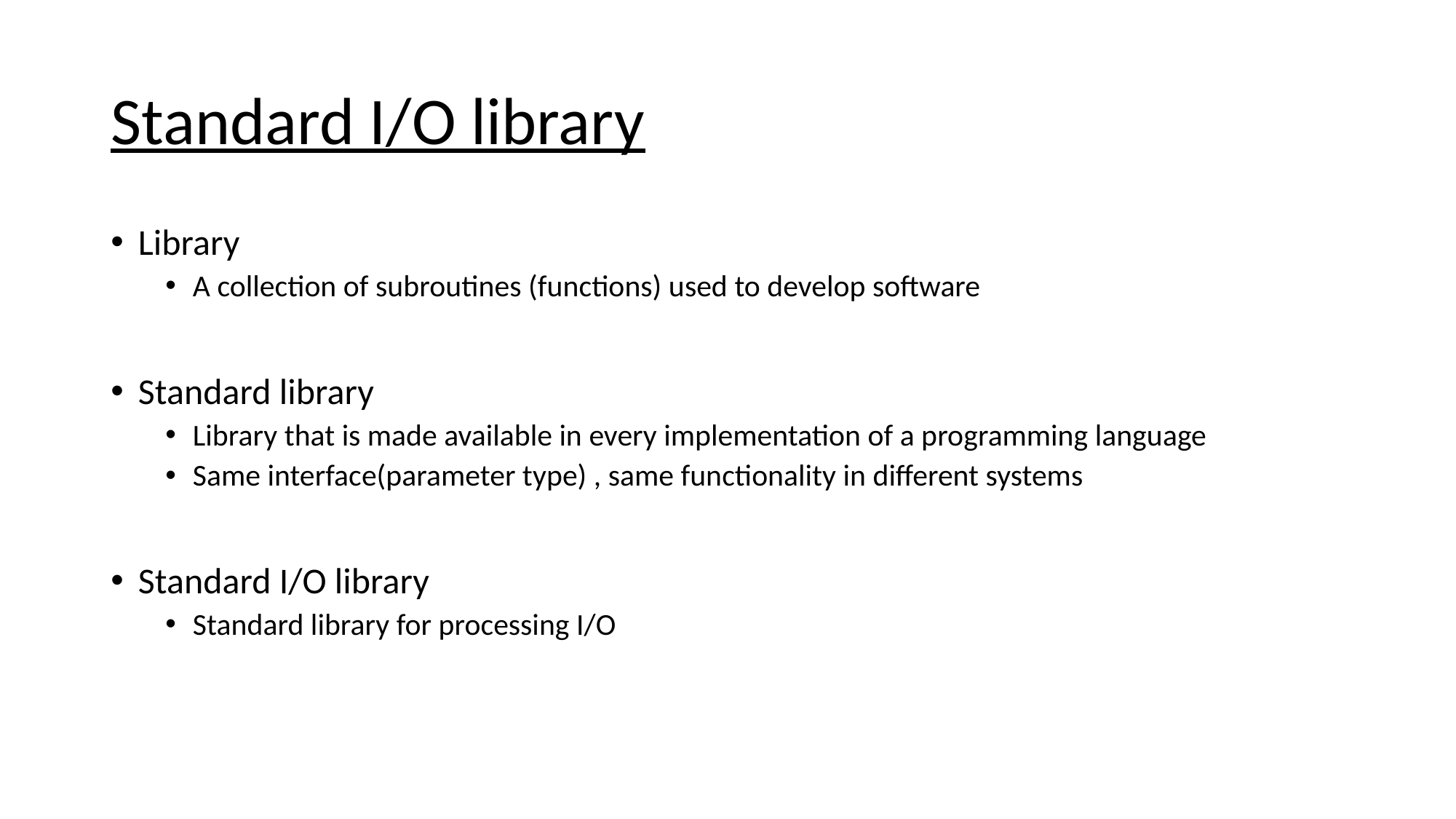

# Standard I/O library
Library
A collection of subroutines (functions) used to develop software

Standard library
Library that is made available in every implementation of a programming language
Same interface(parameter type) , same functionality in different systems

Standard I/O library
Standard library for processing I/O